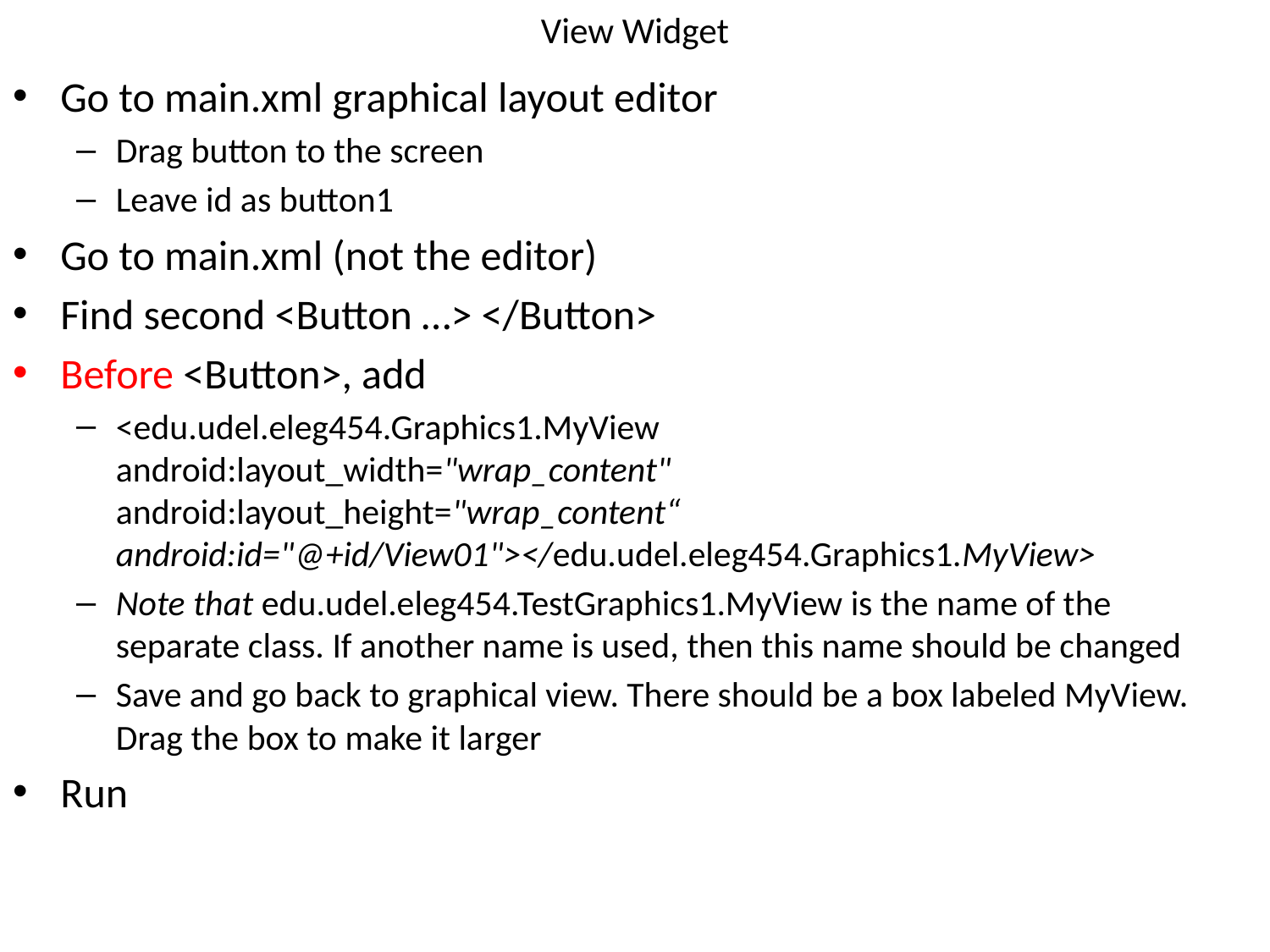

# View Widget
Go to main.xml graphical layout editor
Drag button to the screen
Leave id as button1
Go to main.xml (not the editor)
Find second <Button …> </Button>
Before <Button>, add
<edu.udel.eleg454.Graphics1.MyView android:layout_width="wrap_content" android:layout_height="wrap_content“ android:id="@+id/View01"></edu.udel.eleg454.Graphics1.MyView>
Note that edu.udel.eleg454.TestGraphics1.MyView is the name of the separate class. If another name is used, then this name should be changed
Save and go back to graphical view. There should be a box labeled MyView. Drag the box to make it larger
Run